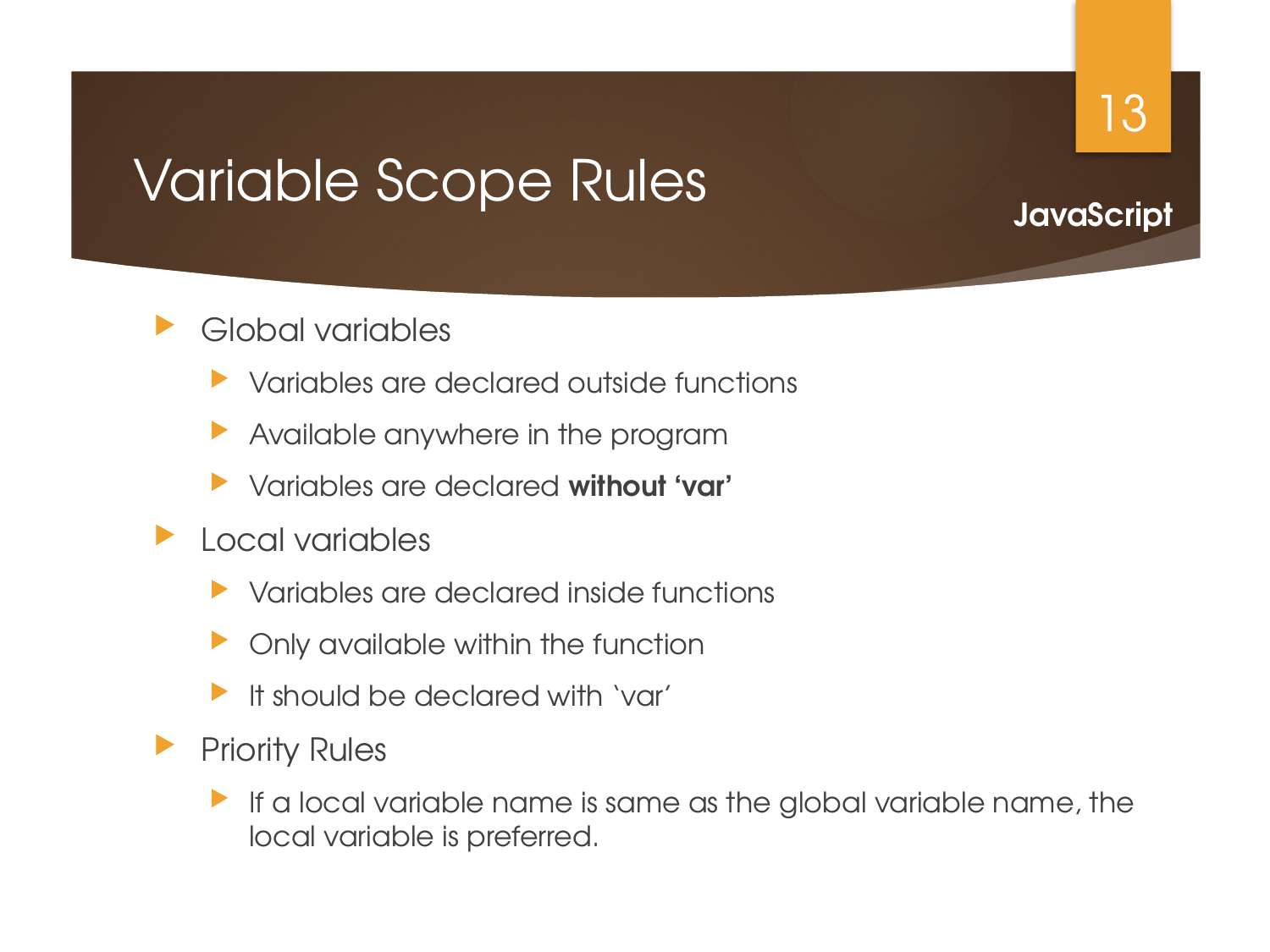

13
# Variable Scope Rules
JavaScript
Global variables
Variables are declared outside functions
Available anywhere in the program
Variables are declared without ‘var’
Local variables
Variables are declared inside functions
Only available within the function
It should be declared with ‘var’
Priority Rules
If a local variable name is same as the global variable name, the local variable is preferred.